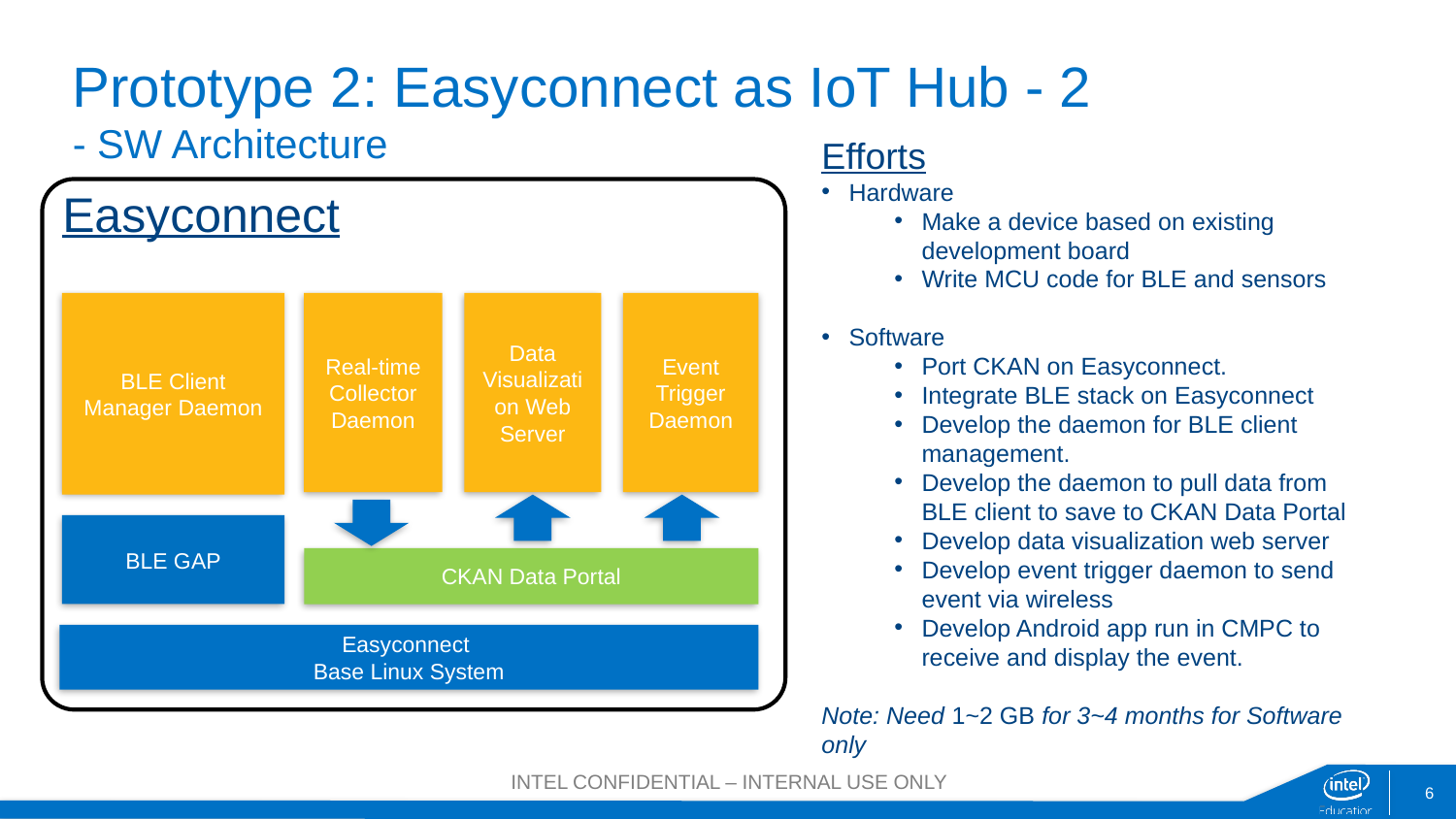

# Prototype 2: Easyconnect as IoT Hub - 2 - SW Architecture
Efforts
Hardware
Make a device based on existing development board
Write MCU code for BLE and sensors

Software
Port CKAN on Easyconnect.
Integrate BLE stack on Easyconnect
Develop the daemon for BLE client management.
Develop the daemon to pull data from BLE client to save to CKAN Data Portal
Develop data visualization web server
Develop event trigger daemon to send event via wireless
Develop Android app run in CMPC to receive and display the event.

Note: Need 1~2 GB for 3~4 months for Software only
Easyconnect

BLE Client Manager Daemon
Real-time
Collector
Daemon
Data Visualization Web Server
Event Trigger Daemon

BLE GAP
CKAN Data Portal
Easyconnect
Base Linux System
6